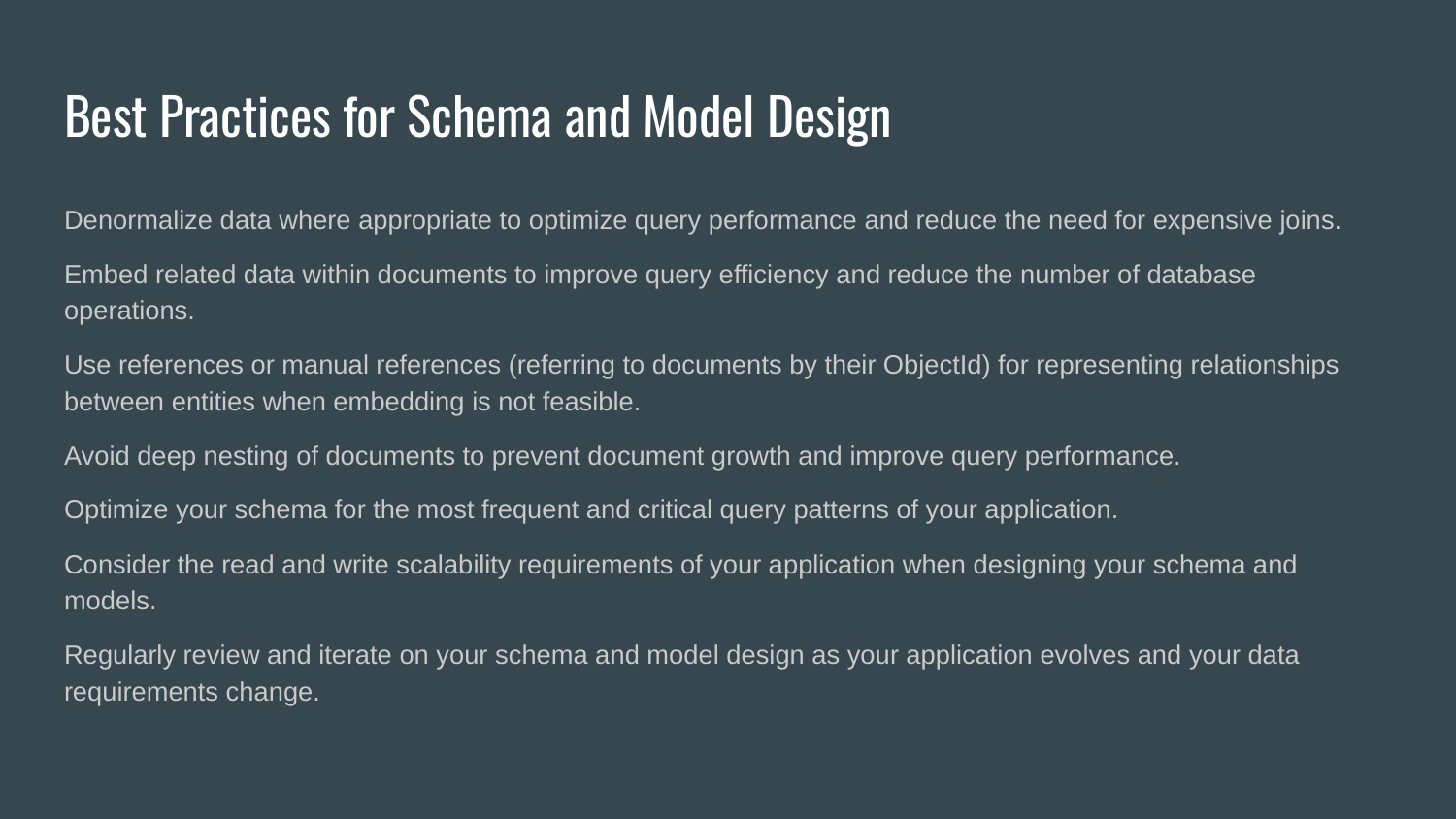

# Best Practices for Schema and Model Design
Denormalize data where appropriate to optimize query performance and reduce the need for expensive joins.
Embed related data within documents to improve query efficiency and reduce the number of database operations.
Use references or manual references (referring to documents by their ObjectId) for representing relationships between entities when embedding is not feasible.
Avoid deep nesting of documents to prevent document growth and improve query performance.
Optimize your schema for the most frequent and critical query patterns of your application.
Consider the read and write scalability requirements of your application when designing your schema and models.
Regularly review and iterate on your schema and model design as your application evolves and your data requirements change.